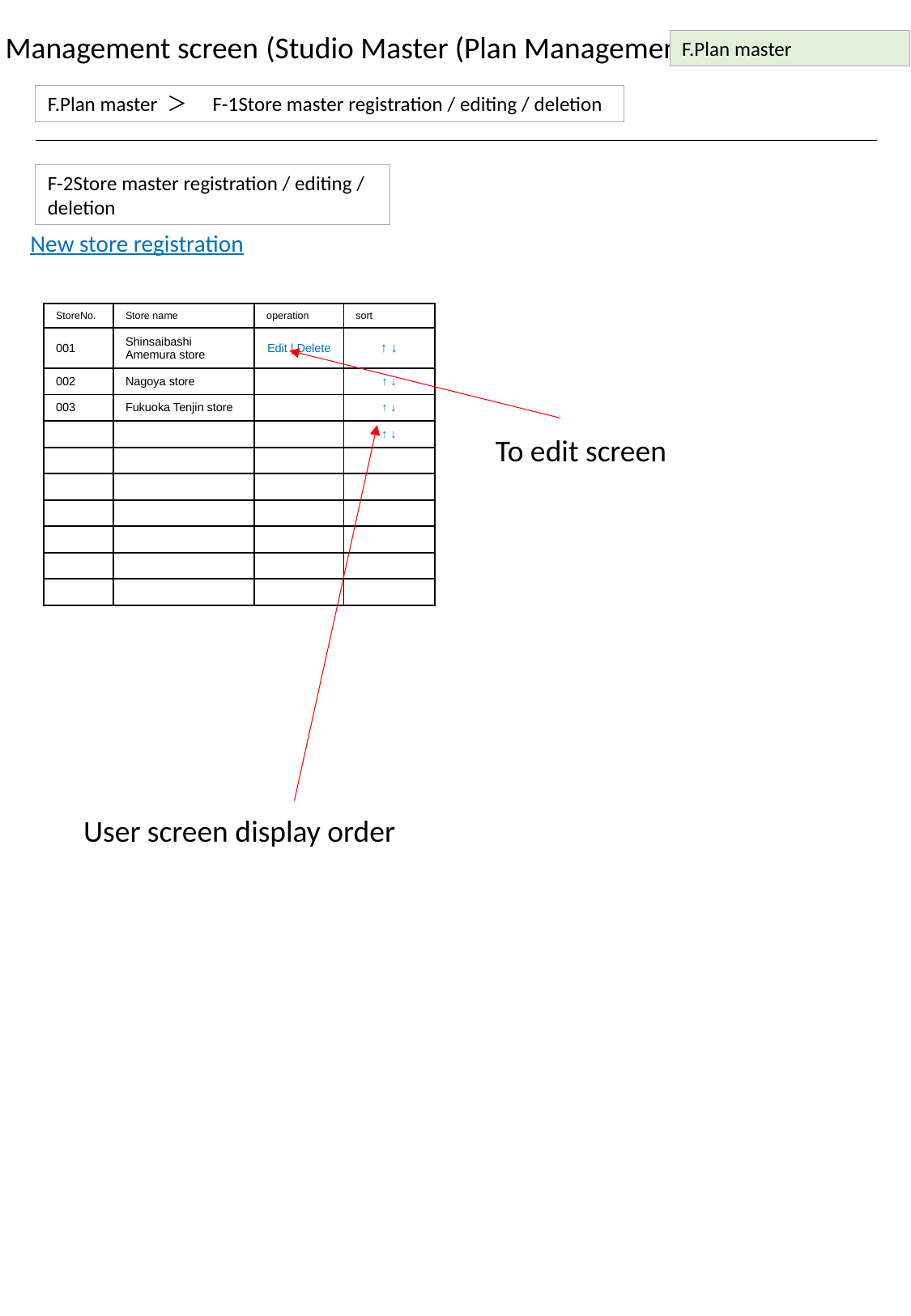

Management screen (Studio Master (Plan Management))
F.Plan master
F.Plan master ＞　F-1Store master registration / editing / deletion
F-2Store master registration / editing / deletion
New store registration
| StoreNo. | Store name | operation | sort |
| --- | --- | --- | --- |
| 001 | Shinsaibashi Amemura store | Edit | Delete | ↑ ↓ |
| 002 | Nagoya store |  | ↑ ↓ |
| 003 | Fukuoka Tenjin store |  | ↑ ↓ |
|  |  |  | ↑ ↓ |
|  |  |  |  |
|  |  |  |  |
|  |  |  |  |
|  |  |  |  |
|  |  |  |  |
|  |  |  |  |
To edit screen
User screen display order